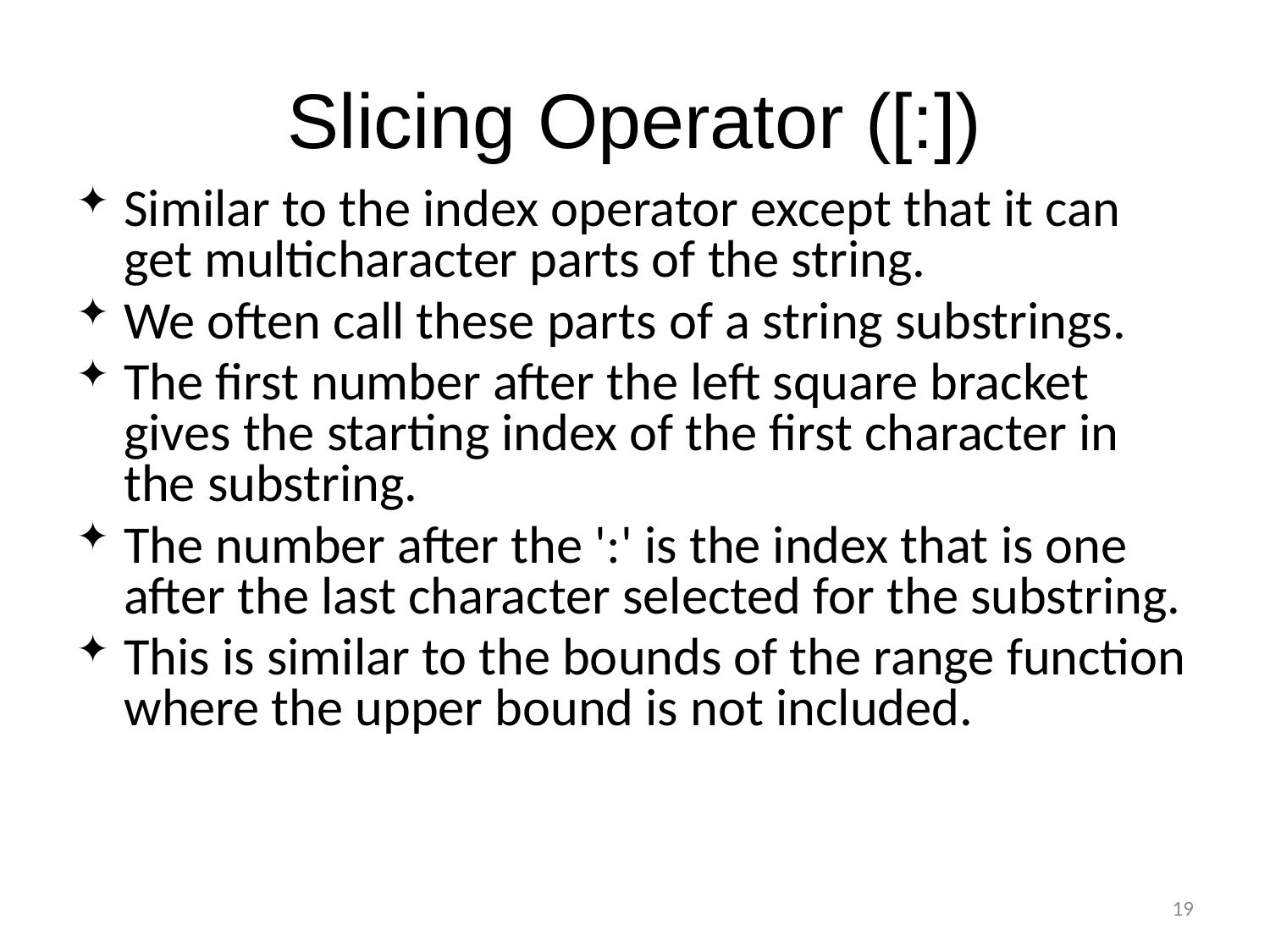

# Slicing Operator ([:])
Similar to the index operator except that it can get multicharacter parts of the string.
We often call these parts of a string substrings.
The first number after the left square bracket gives the starting index of the first character in the substring.
The number after the ':' is the index that is one after the last character selected for the substring.
This is similar to the bounds of the range function where the upper bound is not included.
19